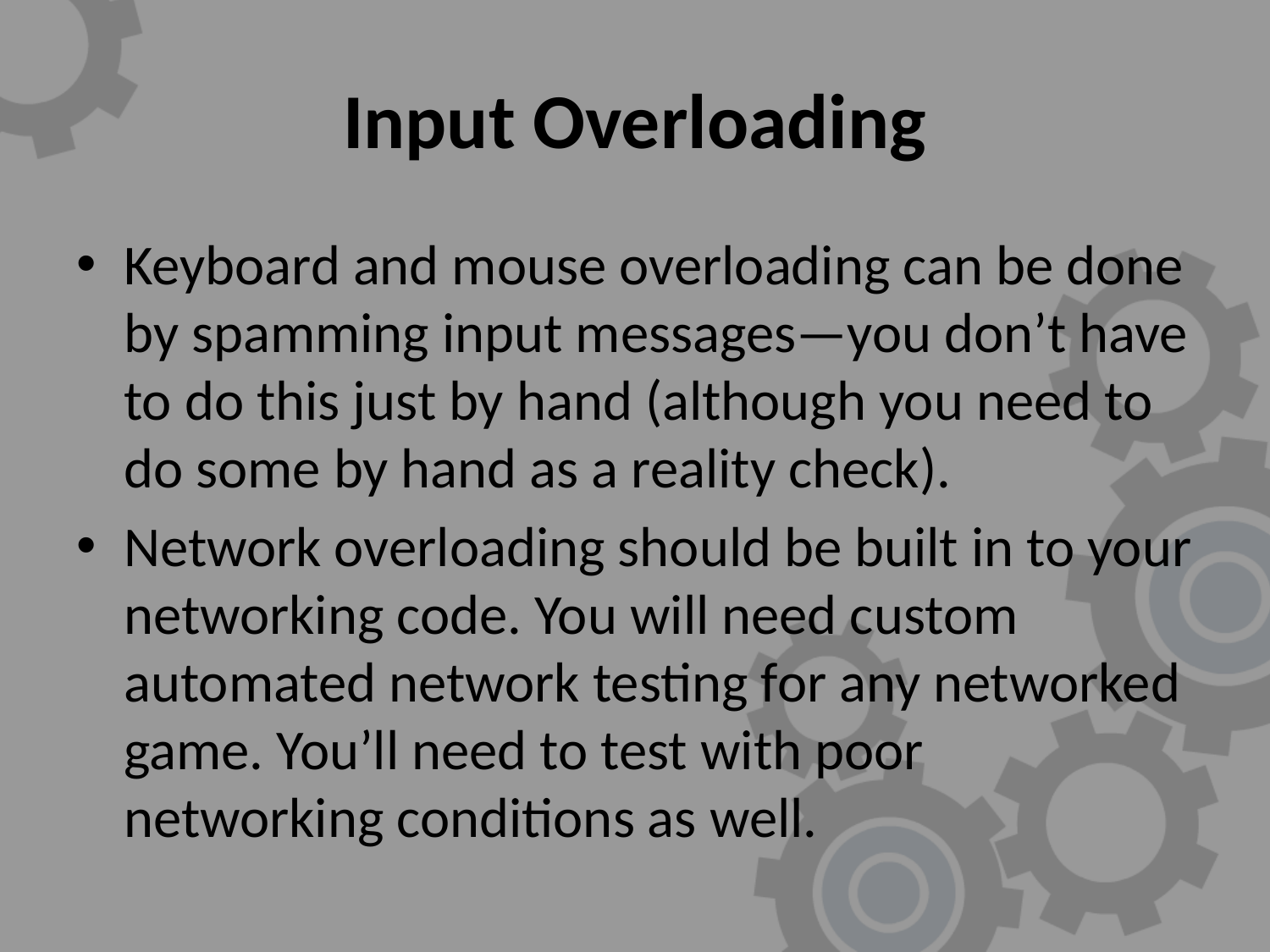

# Input Overloading
Keyboard and mouse overloading can be done by spamming input messages—you don’t have to do this just by hand (although you need to do some by hand as a reality check).
Network overloading should be built in to your networking code. You will need custom automated network testing for any networked game. You’ll need to test with poor networking conditions as well.